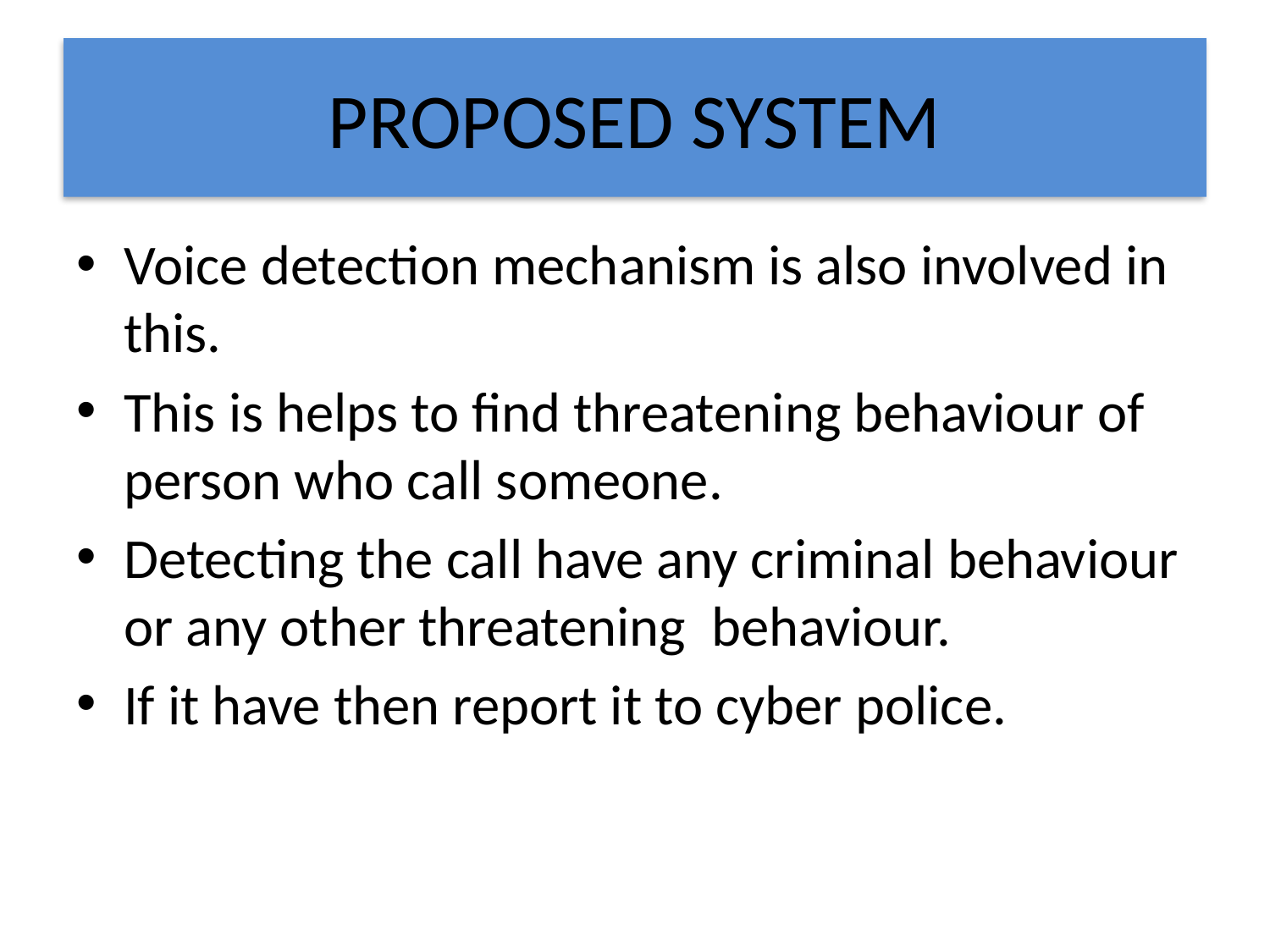

# PROPOSED SYSTEM
Voice detection mechanism is also involved in this.
This is helps to find threatening behaviour of person who call someone.
Detecting the call have any criminal behaviour or any other threatening  behaviour.
If it have then report it to cyber police.